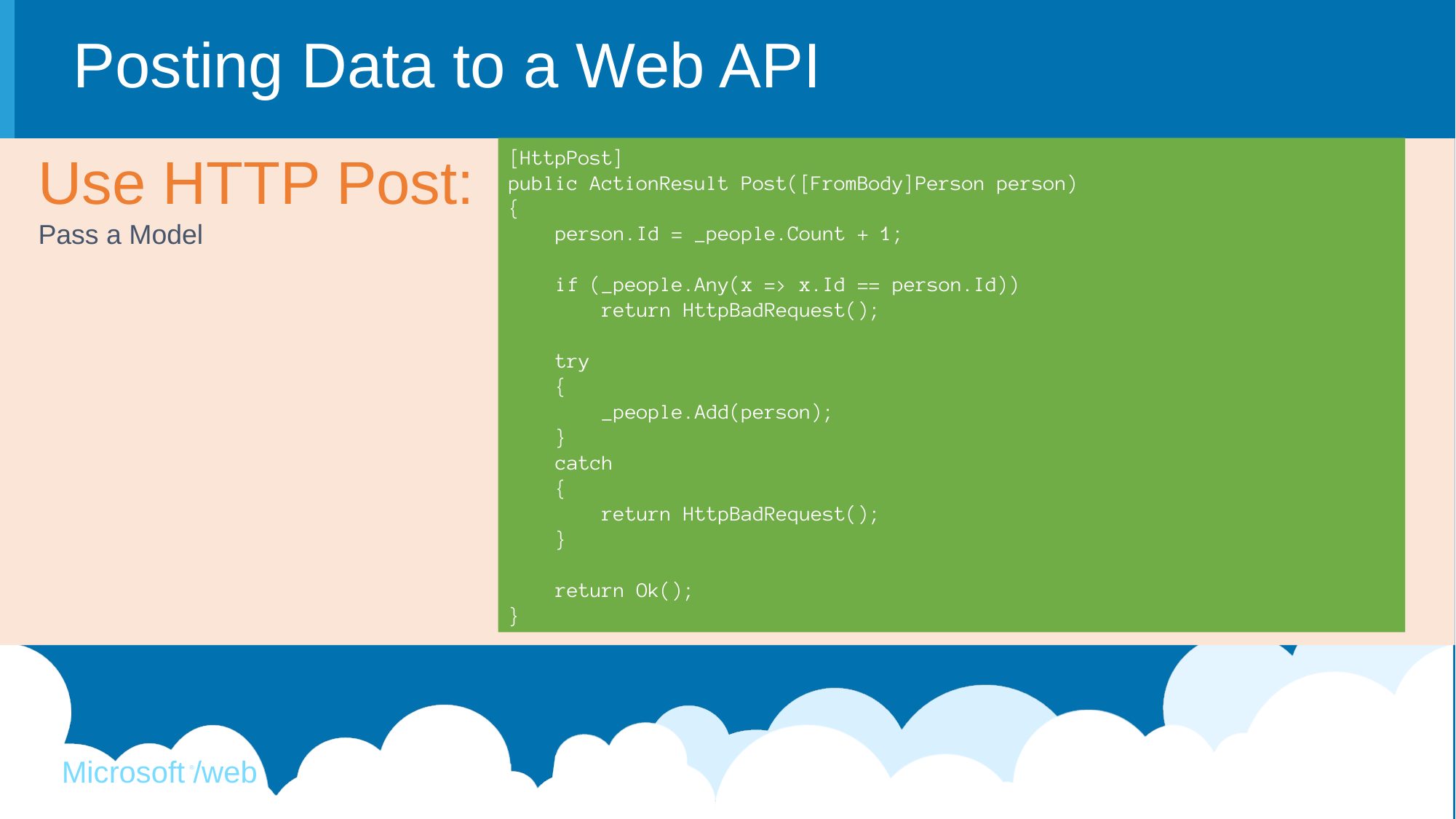

# Posting Data to a Web API
[HttpPost]
public ActionResult Post([FromBody]Person person)
{
    person.Id = _people.Count + 1;

    if (_people.Any(x => x.Id == person.Id))
        return HttpBadRequest();

    try
    {
        _people.Add(person);
    }
    catch
    {
        return HttpBadRequest();
    }

    return Ok();
}

Use HTTP Post:
Pass a Model